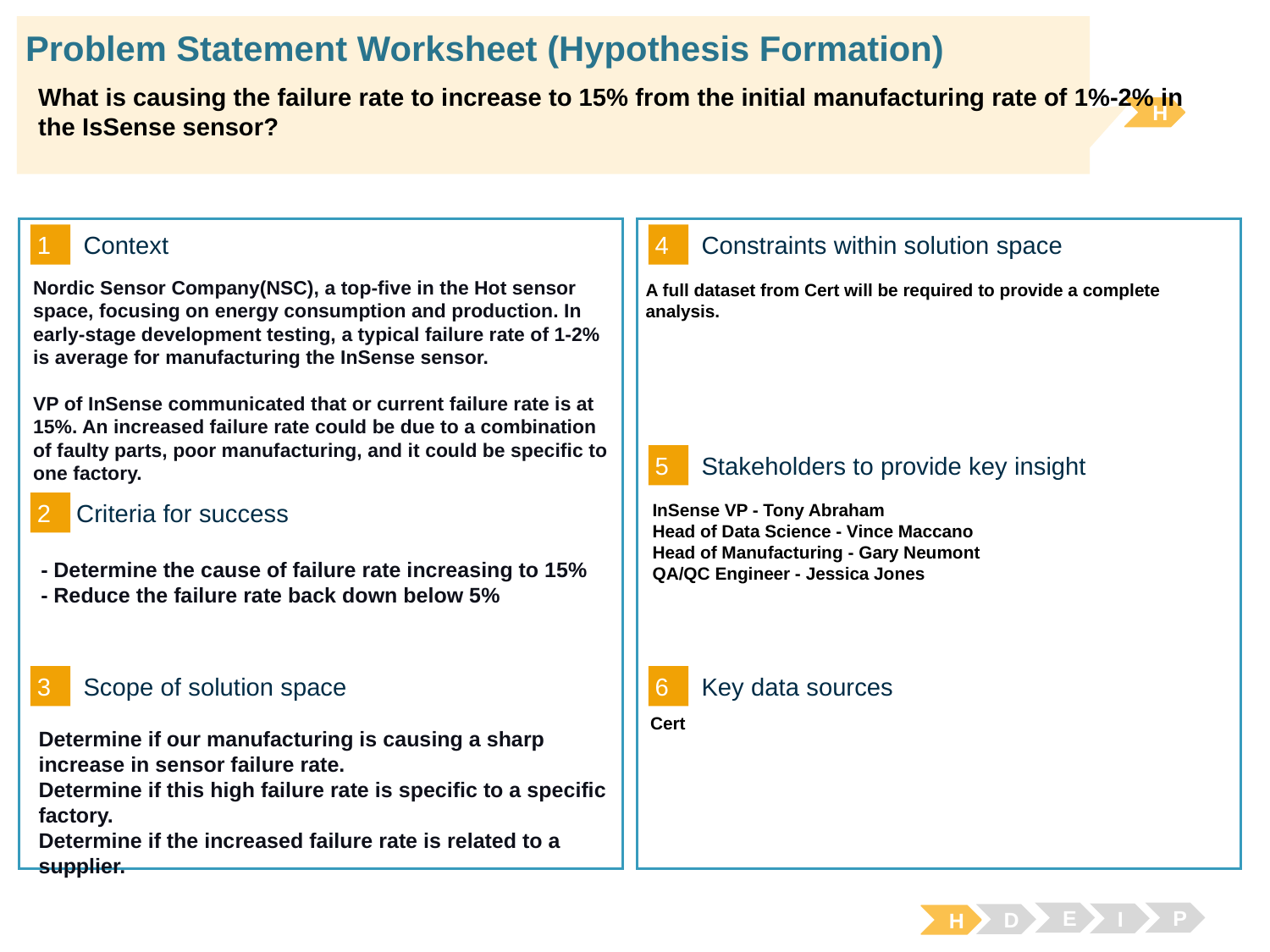

# Problem Statement Worksheet (Hypothesis Formation)
What is causing the failure rate to increase to 15% from the initial manufacturing rate of 1%-2% in the IsSense sensor?
H

1

4

Context
Constraints within solution space
Nordic Sensor Company(NSC), a top-five in the Hot sensor space, focusing on energy consumption and production. In early-stage development testing, a typical failure rate of 1-2% is average for manufacturing the InSense sensor.

VP of InSense communicated that or current failure rate is at 15%. An increased failure rate could be due to a combination of faulty parts, poor manufacturing, and it could be specific to one factory.
A full dataset from Cert will be required to provide a complete analysis.
5

Stakeholders to provide key insight
2

InSense VP - Tony Abraham
Head of Data Science - Vince Maccano
Head of Manufacturing - Gary Neumont
QA/QC Engineer - Jessica Jones
Criteria for success
- Determine the cause of failure rate increasing to 15%
- Reduce the failure rate back down below 5%
3

6

Scope of solution space
Key data sources
Cert
Determine if our manufacturing is causing a sharp increase in sensor failure rate.
Determine if this high failure rate is specific to a specific factory.
Determine if the increased failure rate is related to a supplier.
E

P

I

D

H